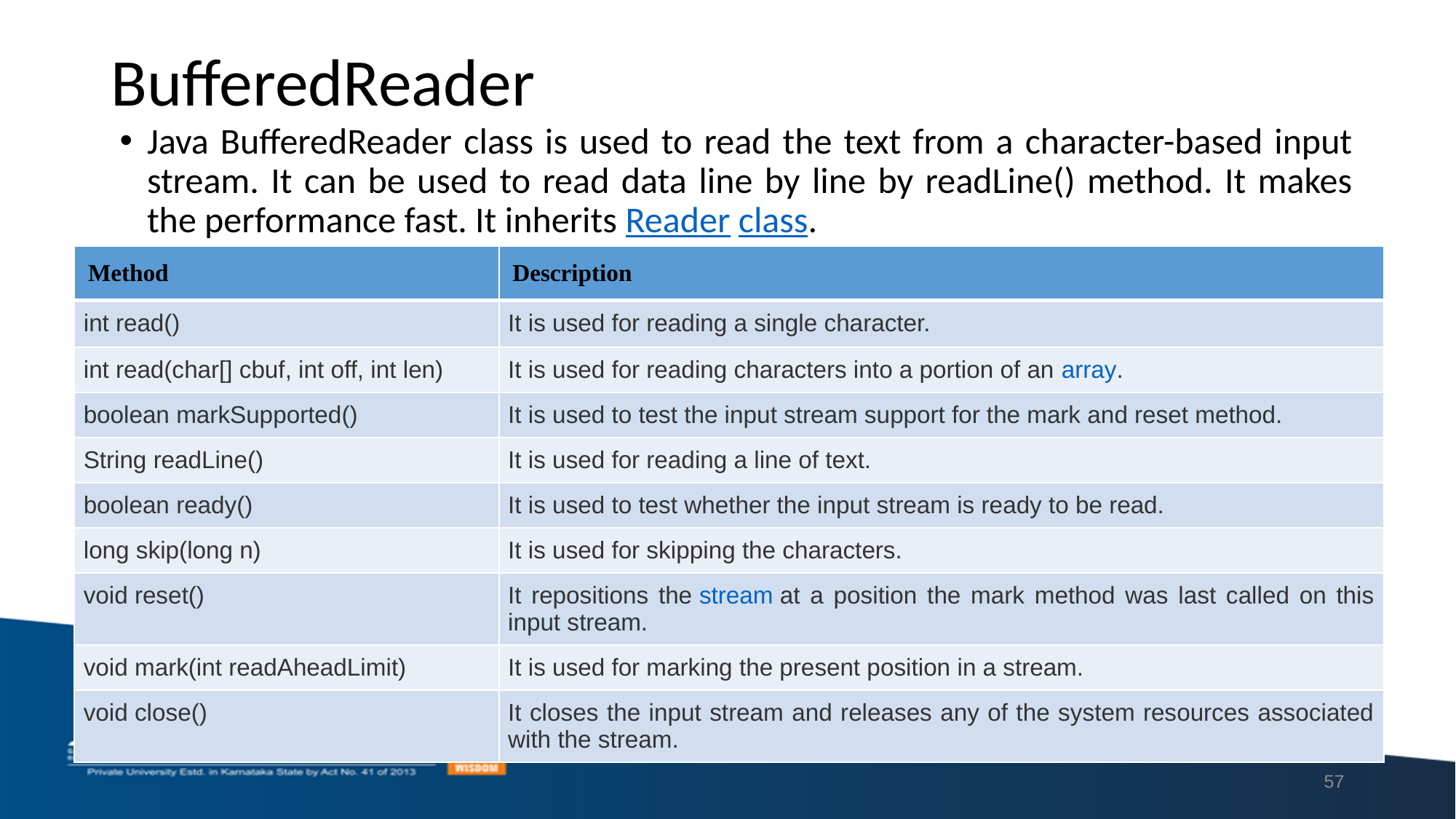

# BufferedReader
Java BufferedReader class is used to read the text from a character-based input stream. It can be used to read data line by line by readLine() method. It makes the performance fast. It inherits Reader class.
| Method | Description |
| --- | --- |
| int read() | It is used for reading a single character. |
| int read(char[] cbuf, int off, int len) | It is used for reading characters into a portion of an array. |
| boolean markSupported() | It is used to test the input stream support for the mark and reset method. |
| String readLine() | It is used for reading a line of text. |
| boolean ready() | It is used to test whether the input stream is ready to be read. |
| long skip(long n) | It is used for skipping the characters. |
| void reset() | It repositions the stream at a position the mark method was last called on this input stream. |
| void mark(int readAheadLimit) | It is used for marking the present position in a stream. |
| void close() | It closes the input stream and releases any of the system resources associated with the stream. |
57